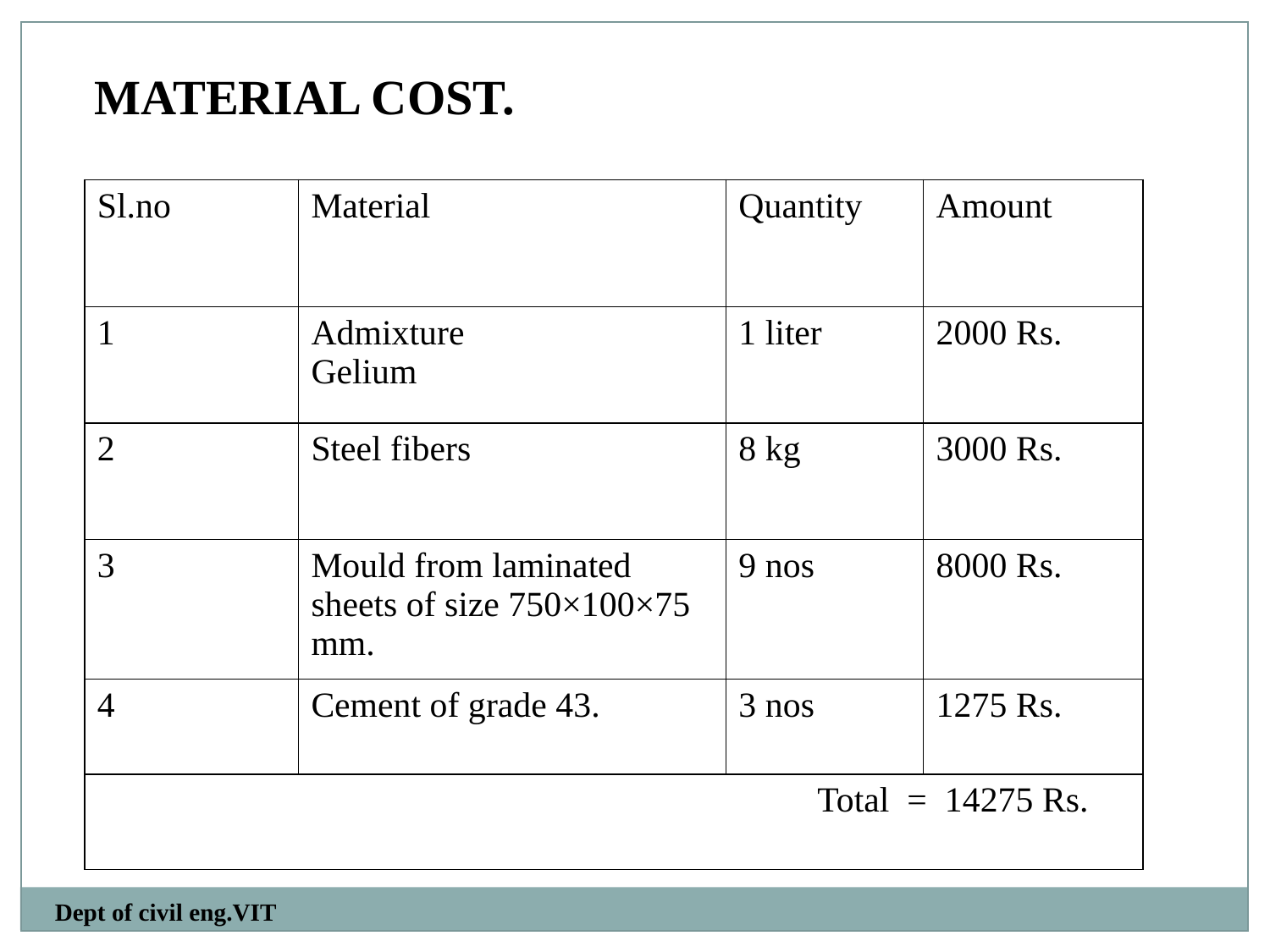

MATERIAL COST.
| Sl.no | Material | Quantity | Amount |
| --- | --- | --- | --- |
| 1 | Admixture Gelium | 1 liter | 2000 Rs. |
| 2 | Steel fibers | 8 kg | 3000 Rs. |
| 3 | Mould from laminated sheets of size 750×100×75 mm. | 9 nos | 8000 Rs. |
| 4 | Cement of grade 43. | 3 nos | 1275 Rs. |
| Total = 14275 Rs. |  |  |  |
Dept of civil eng.VIT